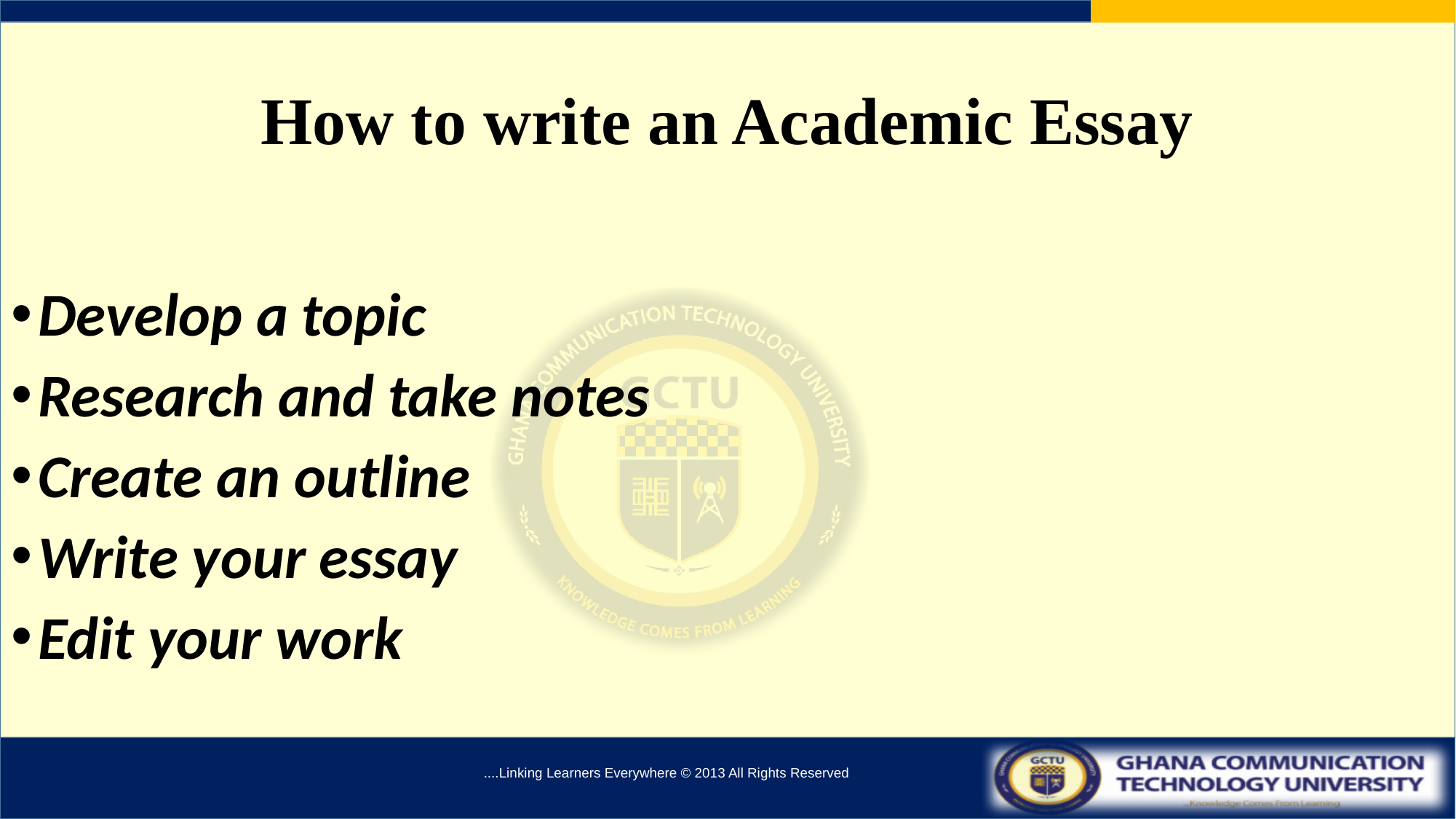

# How to write an Academic Essay

Develop a topic
Research and take notes
Create an outline
Write your essay
Edit your work

....Linking Learners Everywhere © 2013 All Rights Reserved